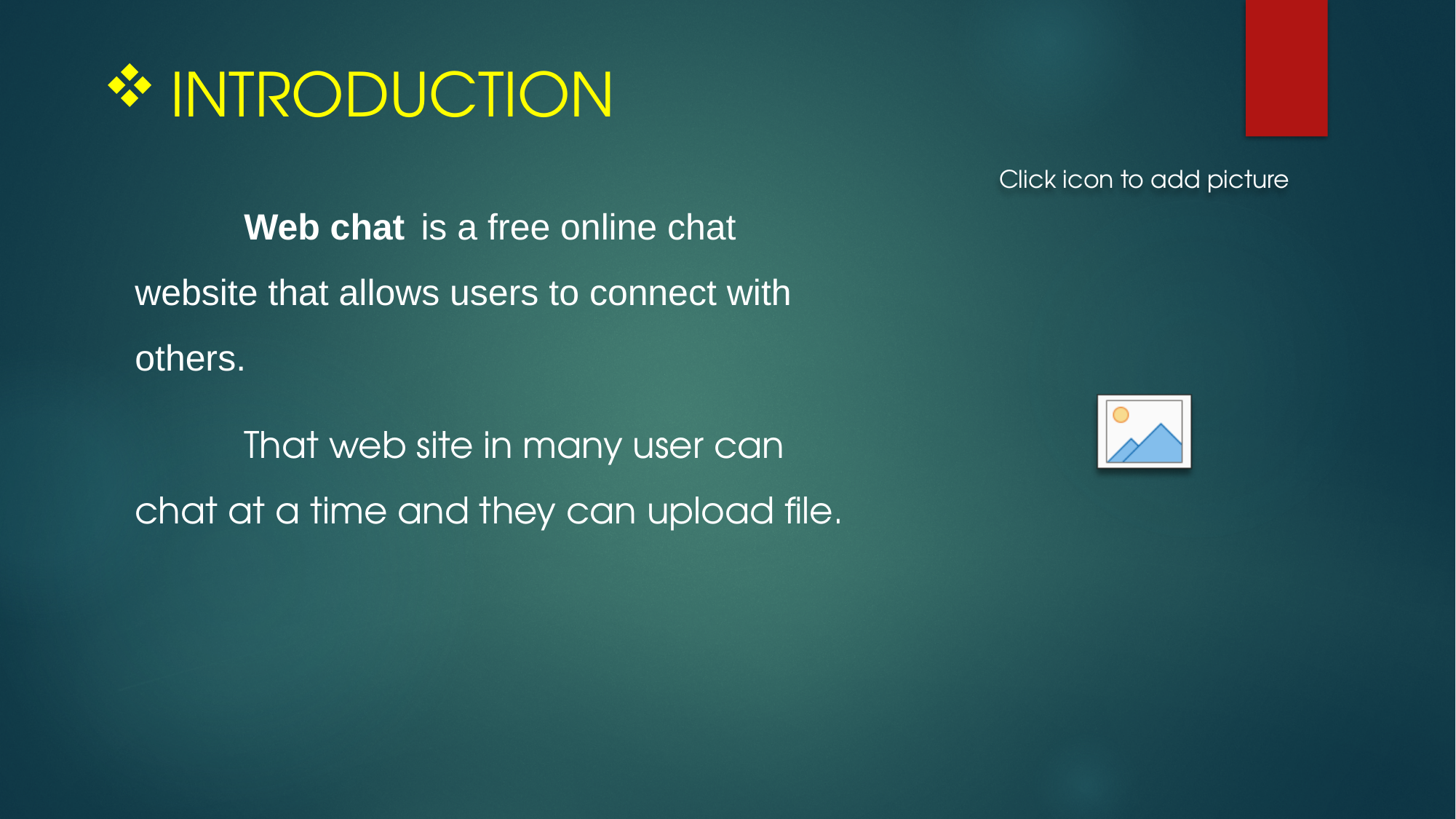

# INTRODUCTION

	Web chat  is a free online chat website that allows users to connect with others.

	That web site in many user can chat at a time and they can upload file.